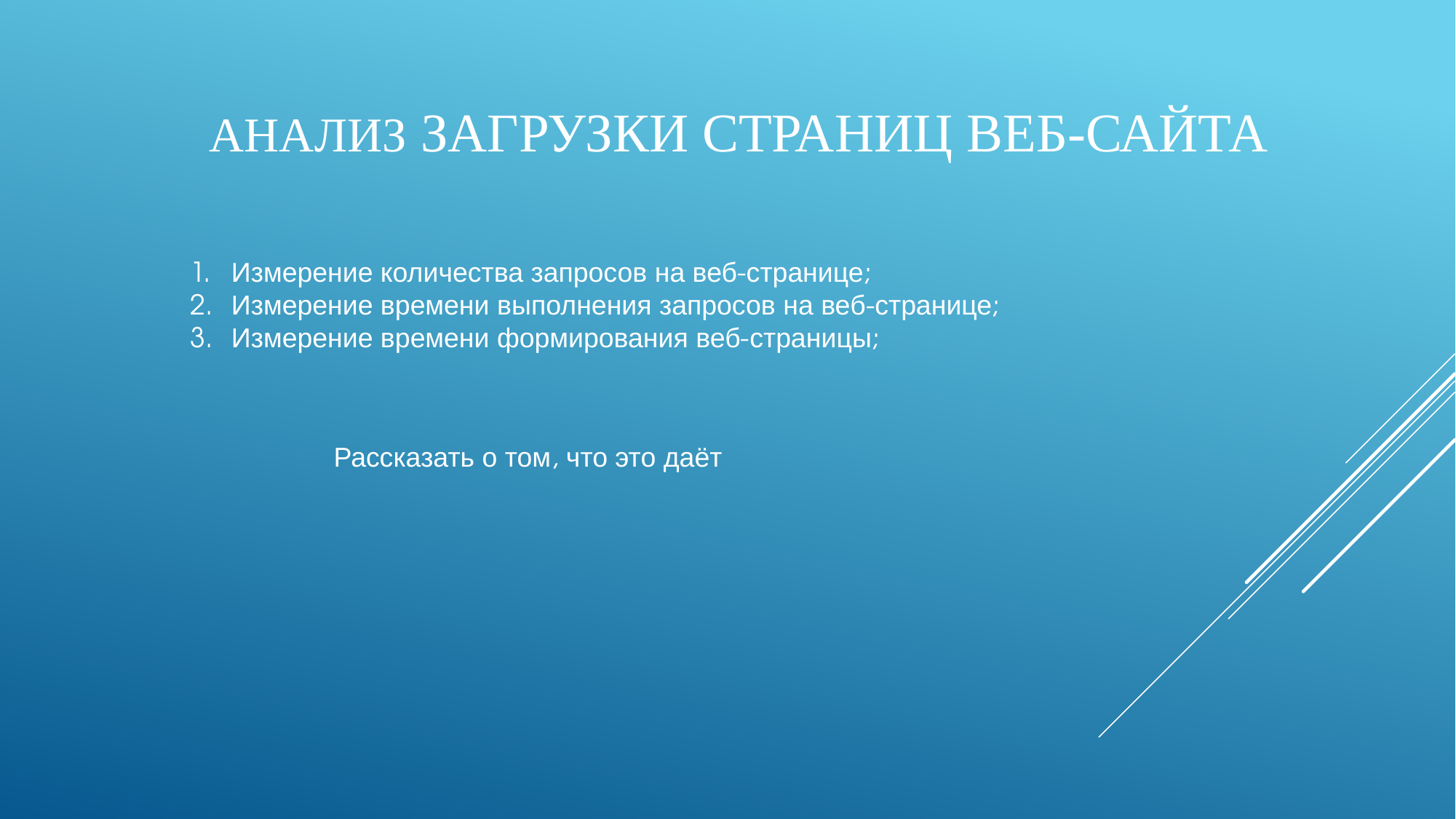

# Анализ загрузки страниц веб-сайта
Измерение количества запросов на веб-странице;
Измерение времени выполнения запросов на веб-странице;
Измерение времени формирования веб-страницы;
Рассказать о том, что это даёт